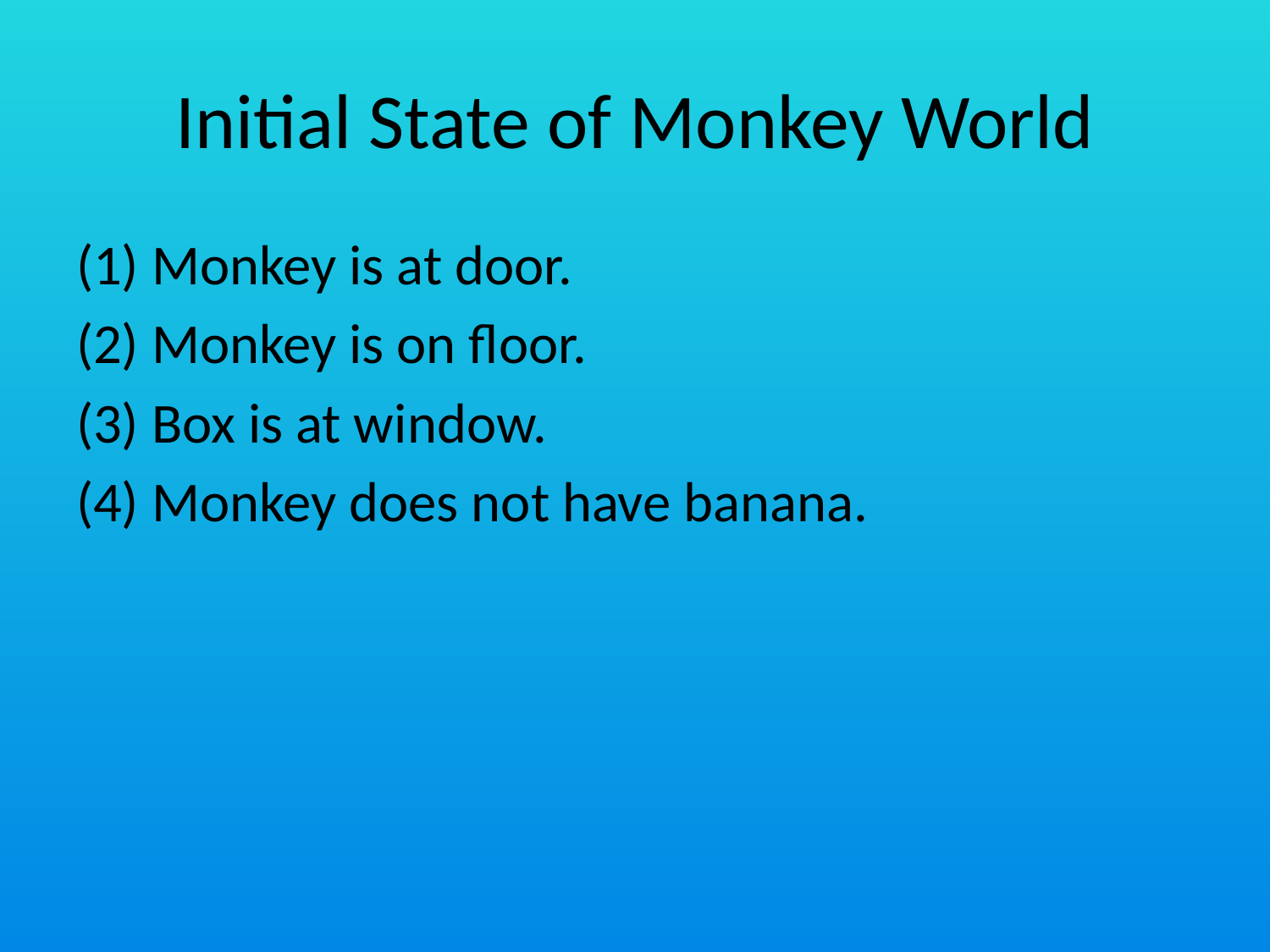

# Initial State of Monkey World
(1) Monkey is at door.
(2) Monkey is on floor.
(3) Box is at window.
(4) Monkey does not have banana.